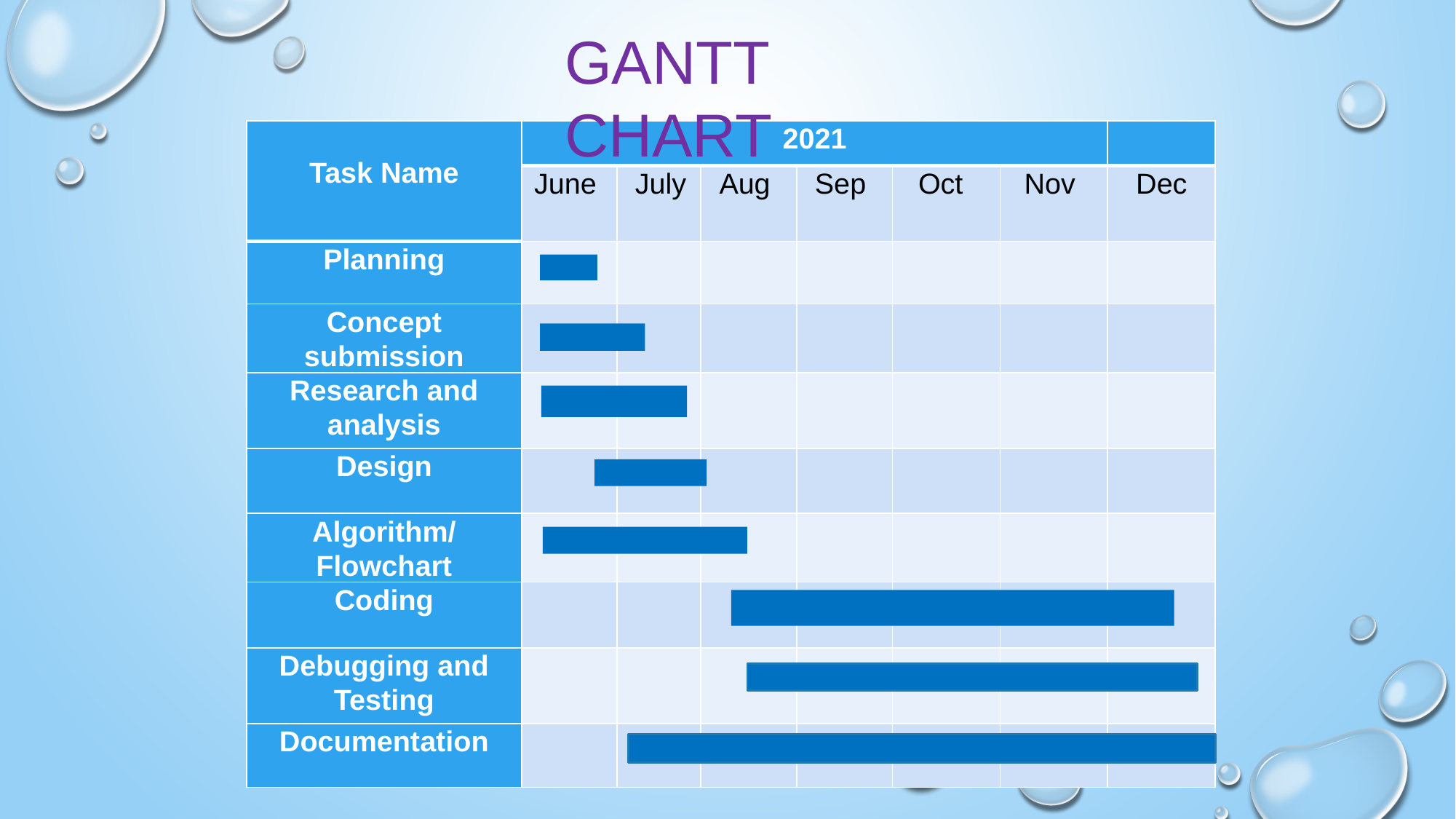

GANTT CHART
| Task Name | 2021 |  |  |  |  |  |  |
| --- | --- | --- | --- | --- | --- | --- | --- |
|  | June | July | Aug | Sep | Oct | Nov | Dec |
| Planning |  |  |  |  |  |  |  |
| Concept submission |  |  |  |  |  |  |  |
| Research and analysis |  |  |  |  |  |  |  |
| Design |  |  |  |  |  |  |  |
| Algorithm/Flowchart |  |  |  |  |  |  |  |
| Coding |  |  |  |  |  |  |  |
| Debugging and Testing |  |  |  |  |  |  |  |
| Documentation |  |  |  |  |  |  |  |